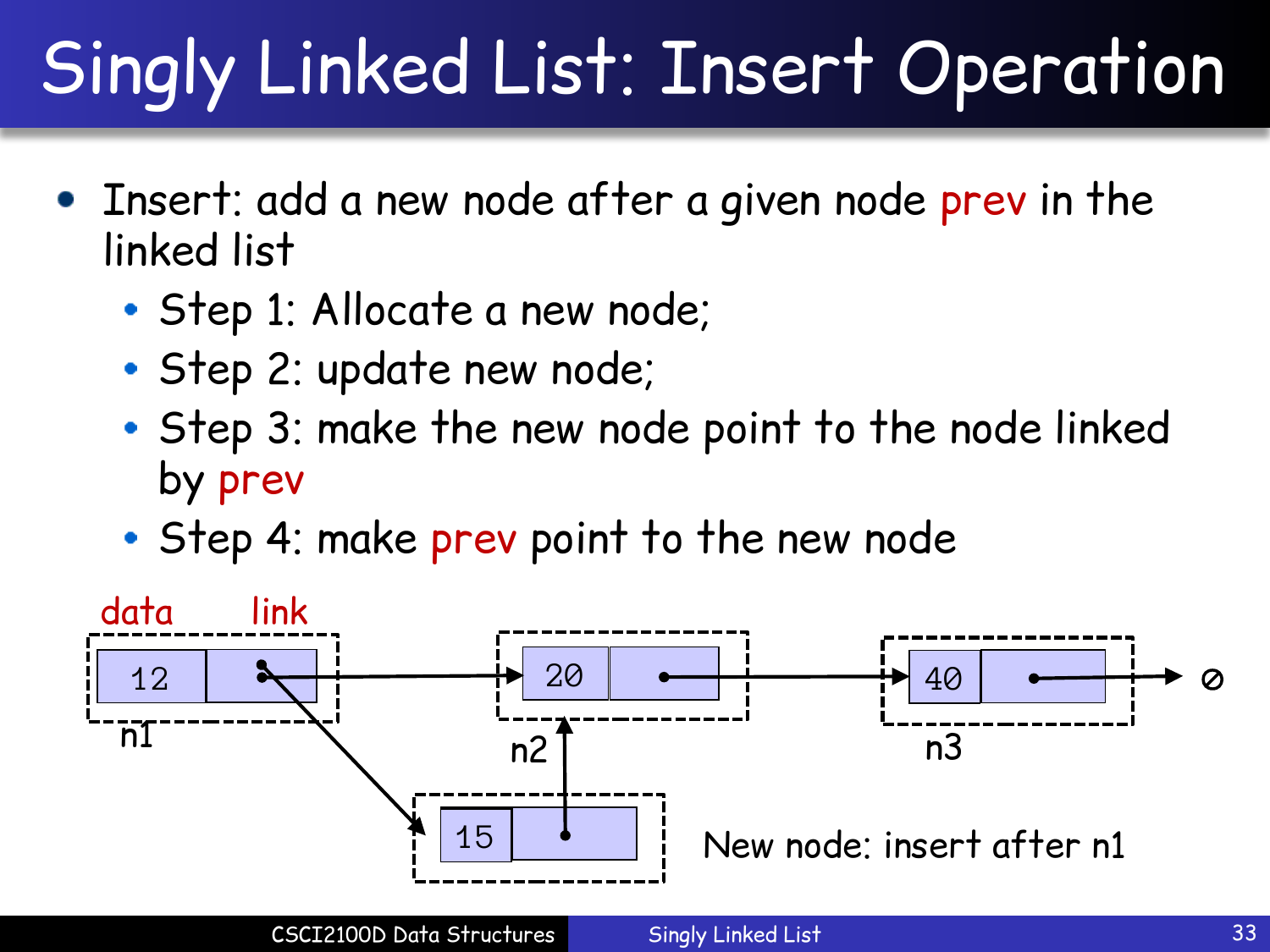

# Singly Linked List: Insert Operation
Insert: add a new node after a given node prev in the linked list
Step 1: Allocate a new node;
Step 2: update new node;
Step 3: make the new node point to the node linked by prev
Step 4: make prev point to the new node
data
link

20

∅

12

40

n1

n3
n2

15
New node: insert after n1
Singly Linked List
33